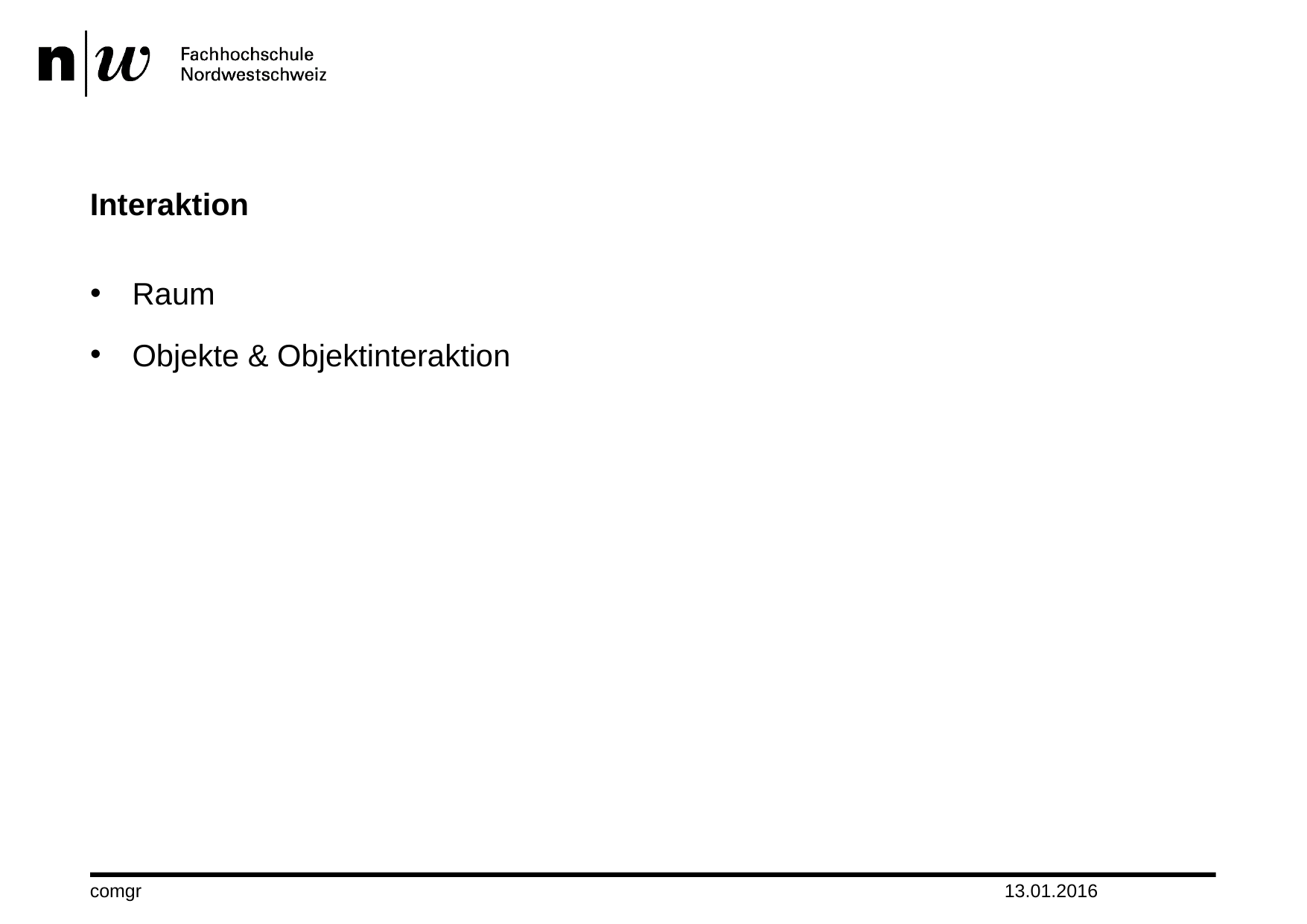

# Interaktion
Raum
Objekte & Objektinteraktion
comgr
13.01.2016